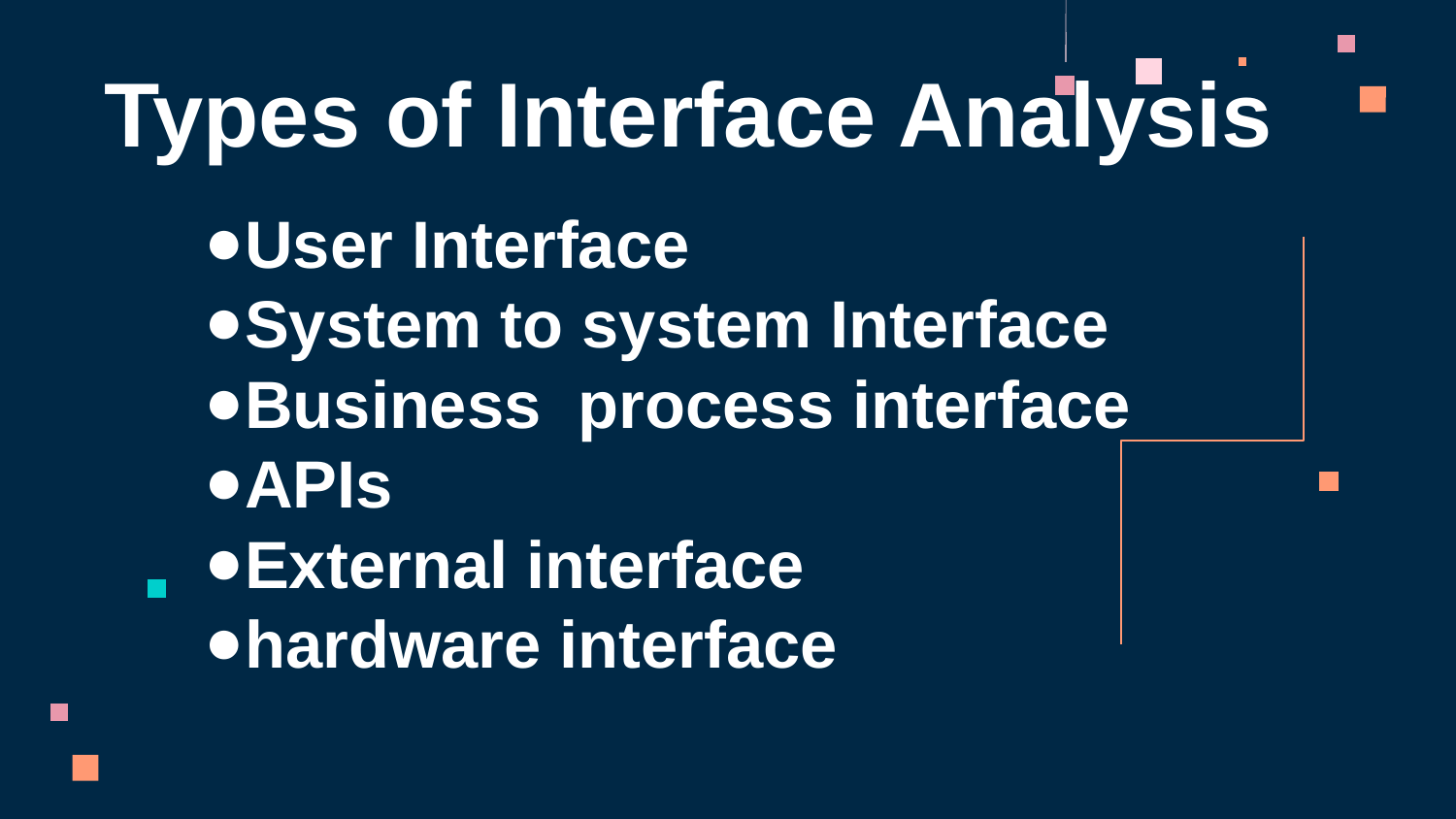

Types of Interface Analysis
User Interface
System to system Interface
Business  process interface
APIs
External interface
hardware interface